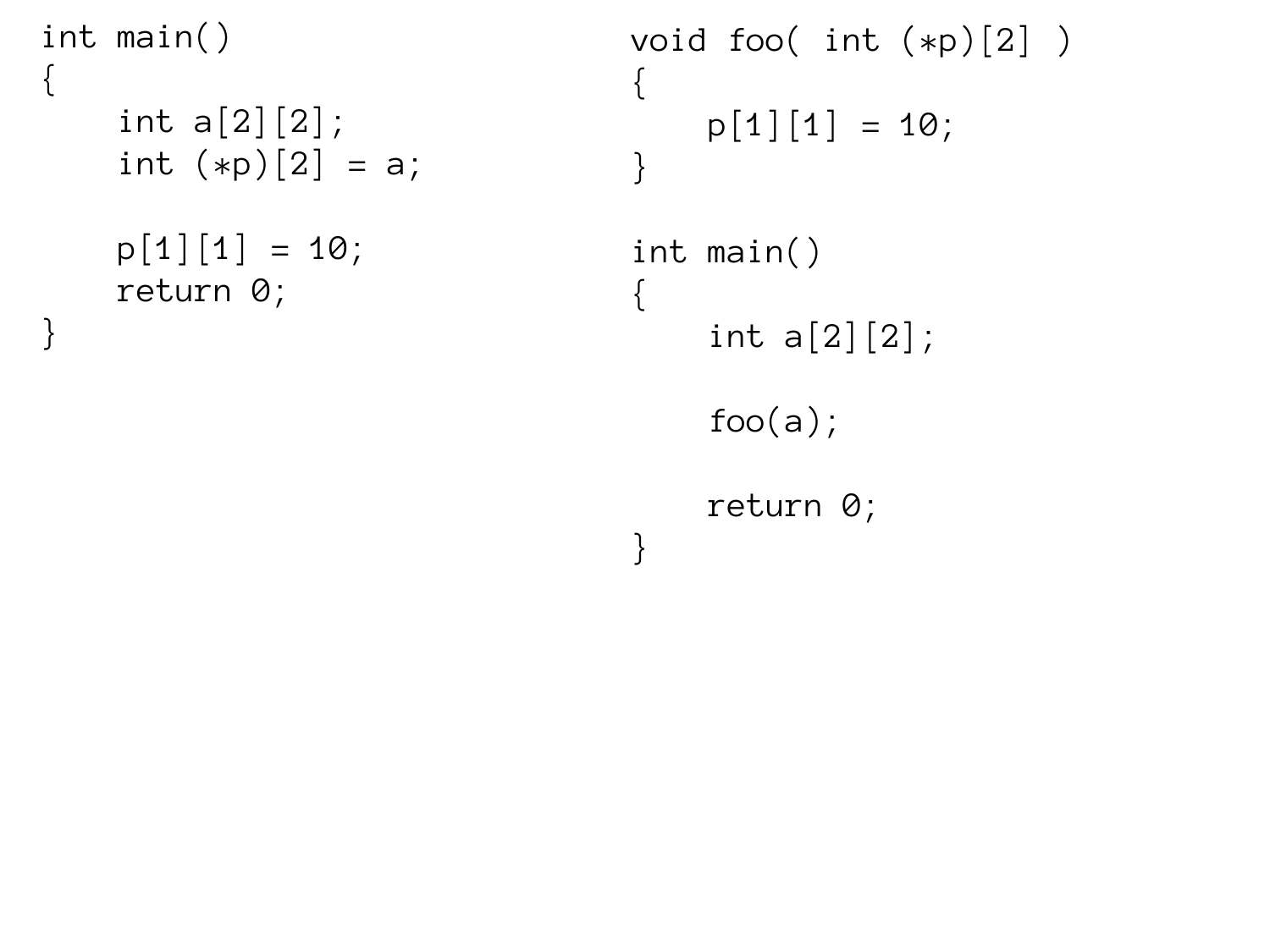

int main()
{
    int a[2][2];
    int (*p)[2] = a;

    p[1][1] = 10;
    return 0;
}

void foo( int (*p)[2] )
{
    p[1][1] = 10;
}

int main()
{
    int a[2][2];

    foo(a);

    return 0;
}